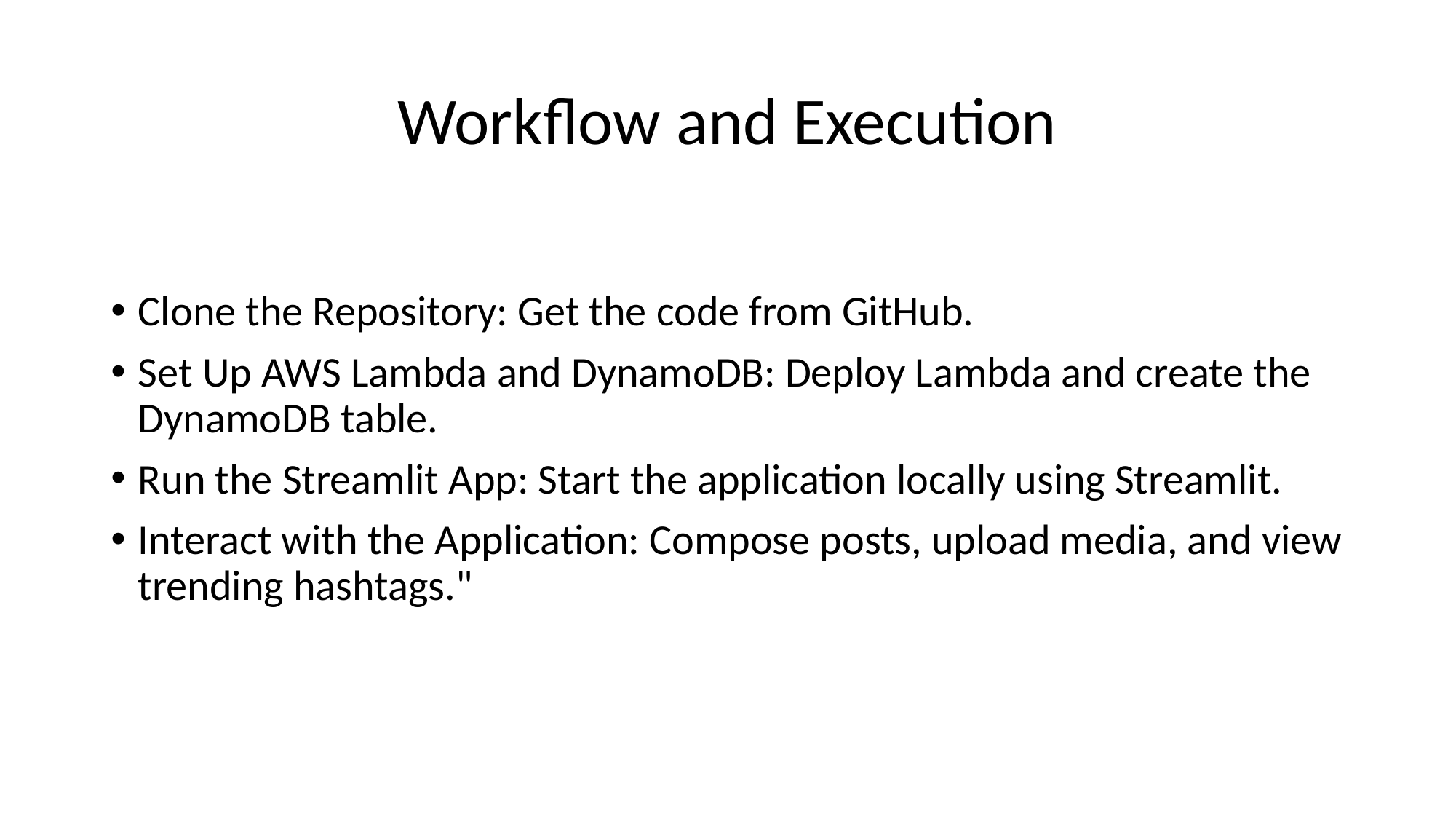

# Workflow and Execution

Clone the Repository: Get the code from GitHub.
Set Up AWS Lambda and DynamoDB: Deploy Lambda and create the DynamoDB table.
Run the Streamlit App: Start the application locally using Streamlit.
Interact with the Application: Compose posts, upload media, and view trending hashtags."